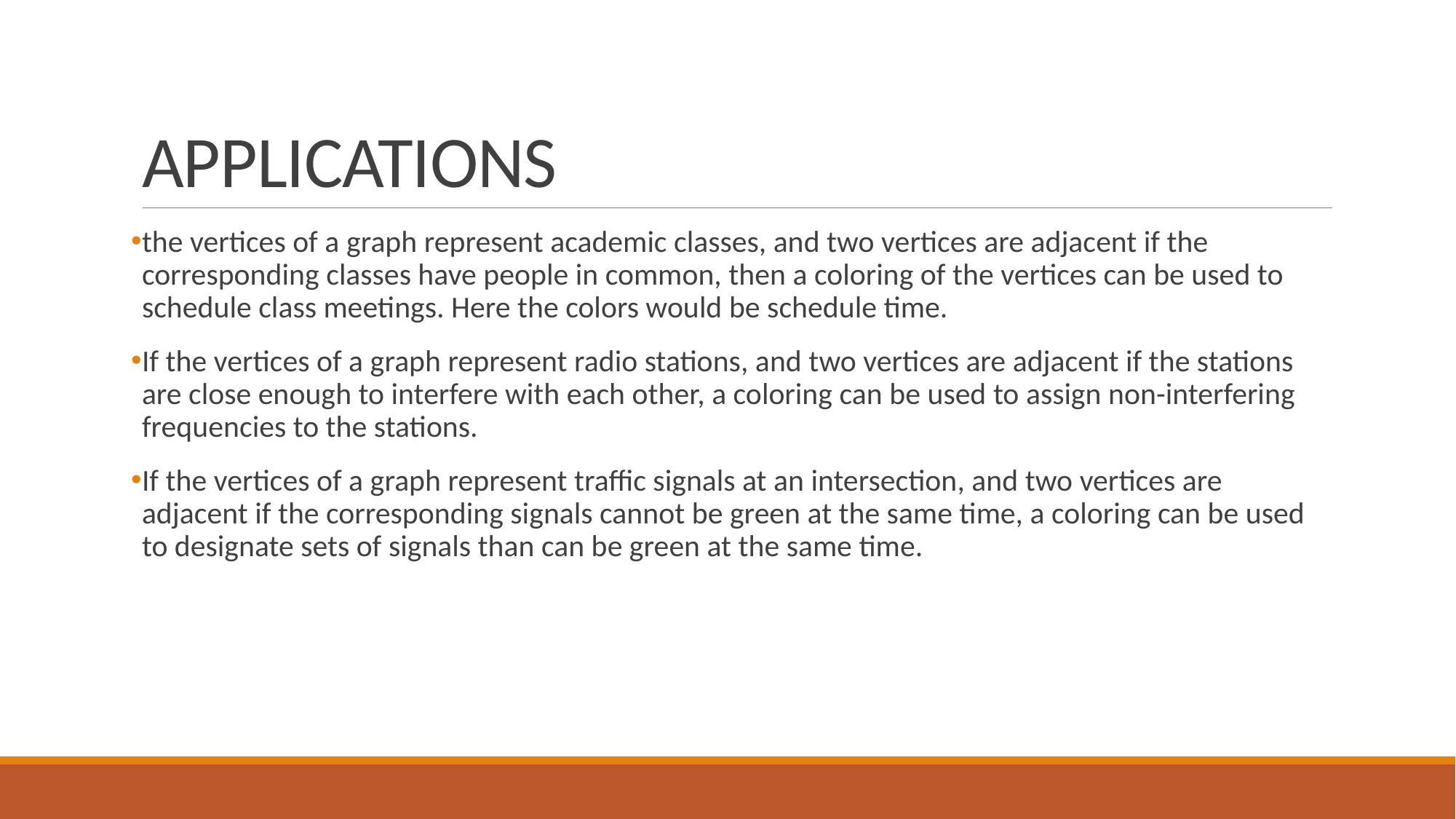

# APPLICATIONS
the vertices of a graph represent academic classes, and two vertices are adjacent if the corresponding classes have people in common, then a coloring of the vertices can be used to schedule class meetings. Here the colors would be schedule time.
If the vertices of a graph represent radio stations, and two vertices are adjacent if the stations are close enough to interfere with each other, a coloring can be used to assign non-interfering frequencies to the stations.
If the vertices of a graph represent traffic signals at an intersection, and two vertices are adjacent if the corresponding signals cannot be green at the same time, a coloring can be used to designate sets of signals than can be green at the same time.